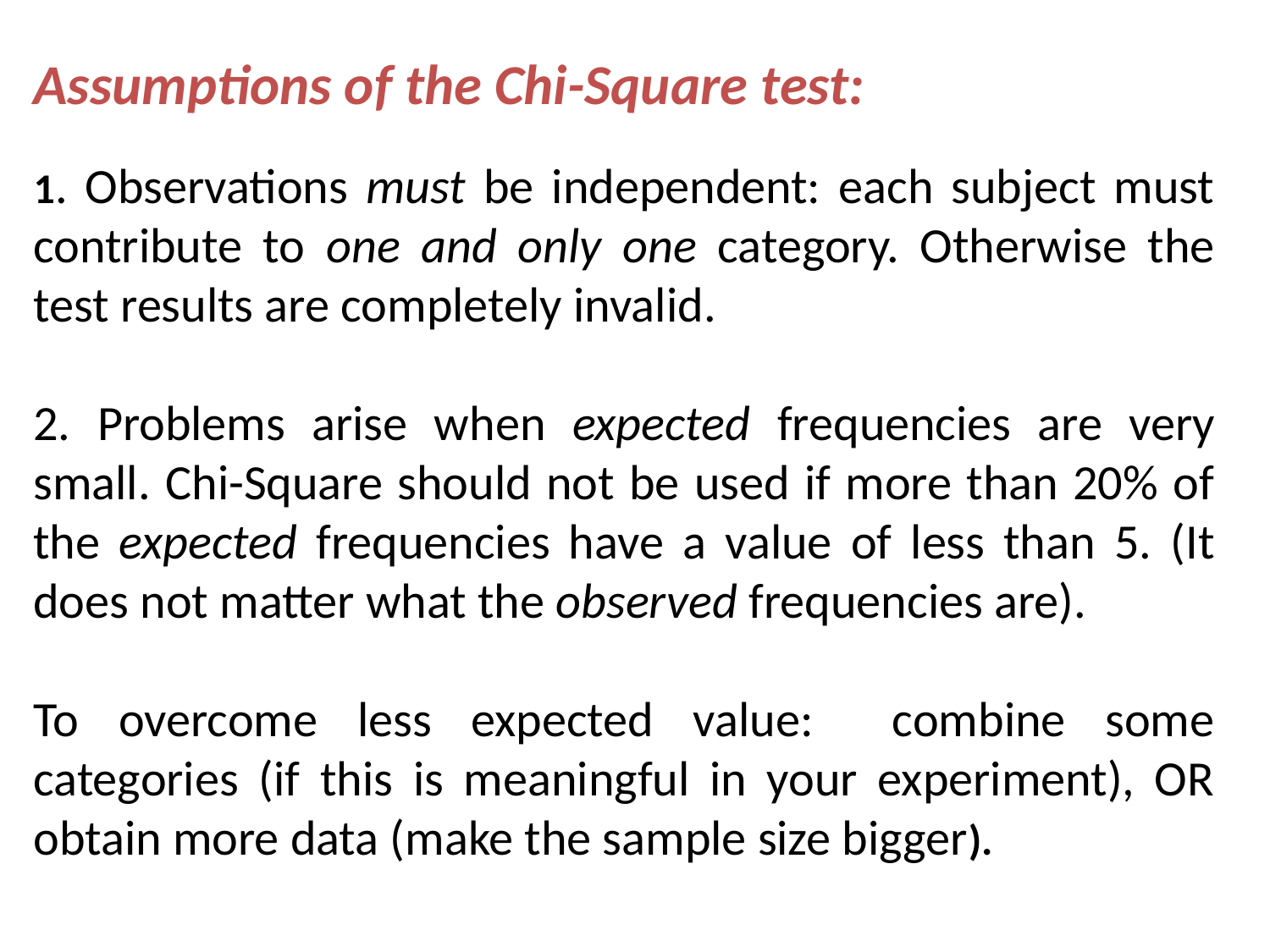

Assumptions of the Chi-Square test:

1. Observations must be independent: each subject must contribute to one and only one category. Otherwise the test results are completely invalid.

2. Problems arise when expected frequencies are very small. Chi-Square should not be used if more than 20% of the expected frequencies have a value of less than 5. (It does not matter what the observed frequencies are).

To overcome less expected value:  combine some categories (if this is meaningful in your experiment), OR obtain more data (make the sample size bigger).